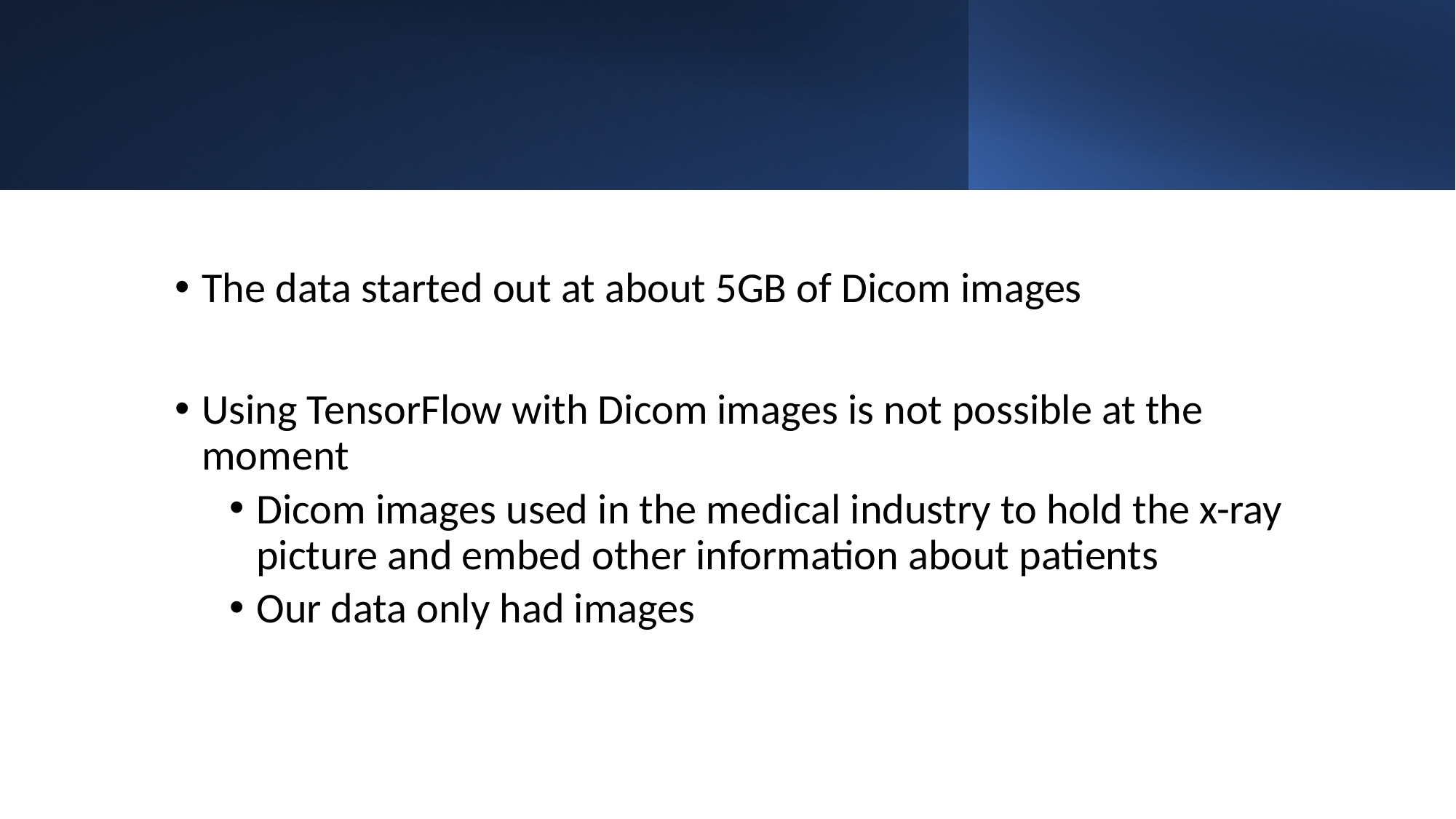

#
The data started out at about 5GB of Dicom images

Using TensorFlow with Dicom images is not possible at the moment
Dicom images used in the medical industry to hold the x-ray picture and embed other information about patients
Our data only had images